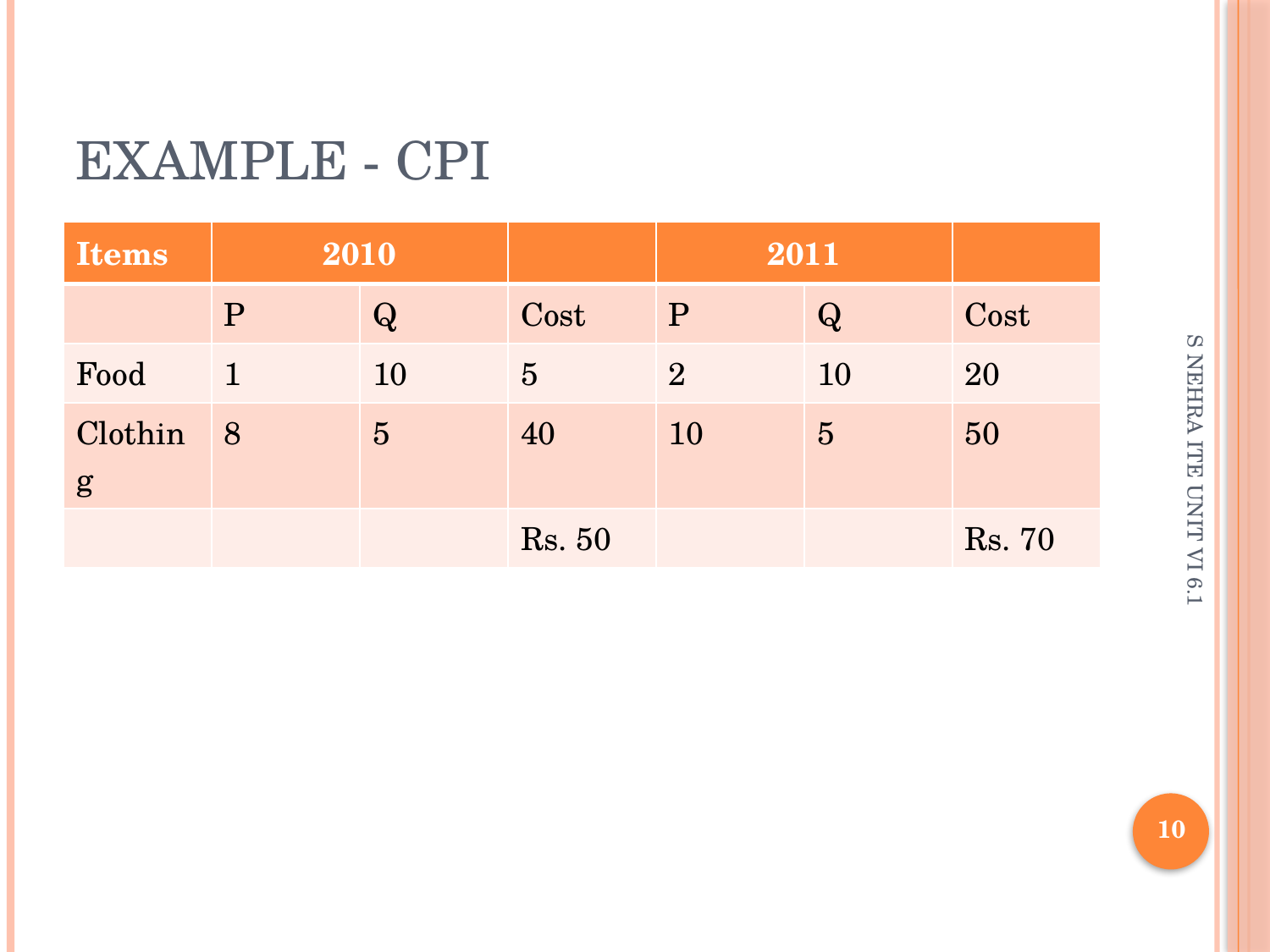

# Example - cpi
| Items | 2010 |  |  | 2011 |  |  |
| --- | --- | --- | --- | --- | --- | --- |
|  | P | Q | Cost | P | Q | Cost |
| Food | 1 | 10 | 5 | 2 | 10 | 20 |
| Clothing | 8 | 5 | 40 | 10 | 5 | 50 |
|  |  |  | Rs. 50 |  |  | Rs. 70 |
S NEHRA ITE UNIT VI 6.1
10